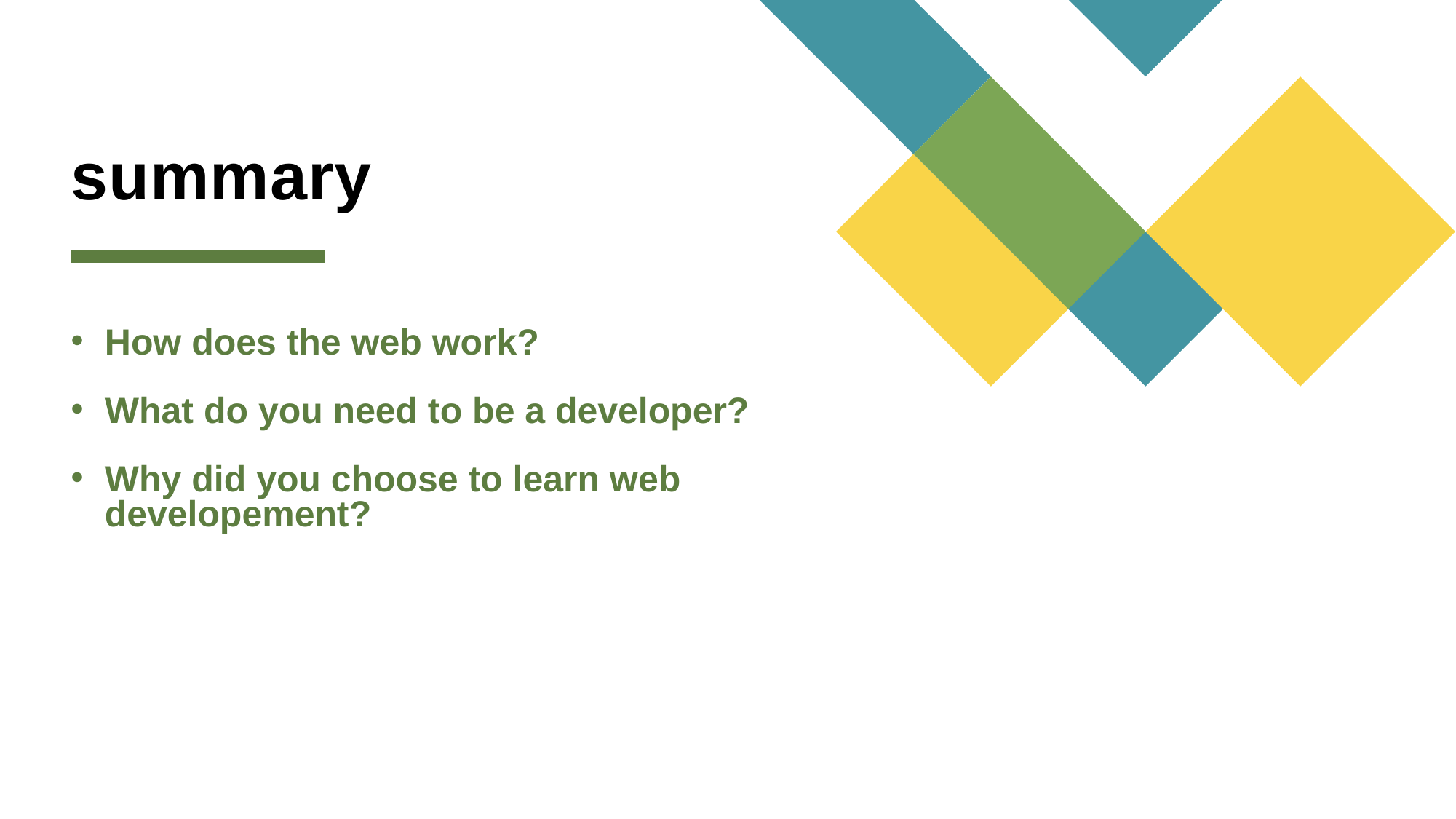

# summary
How does the web work?
What do you need to be a developer?
Why did you choose to learn web developement?